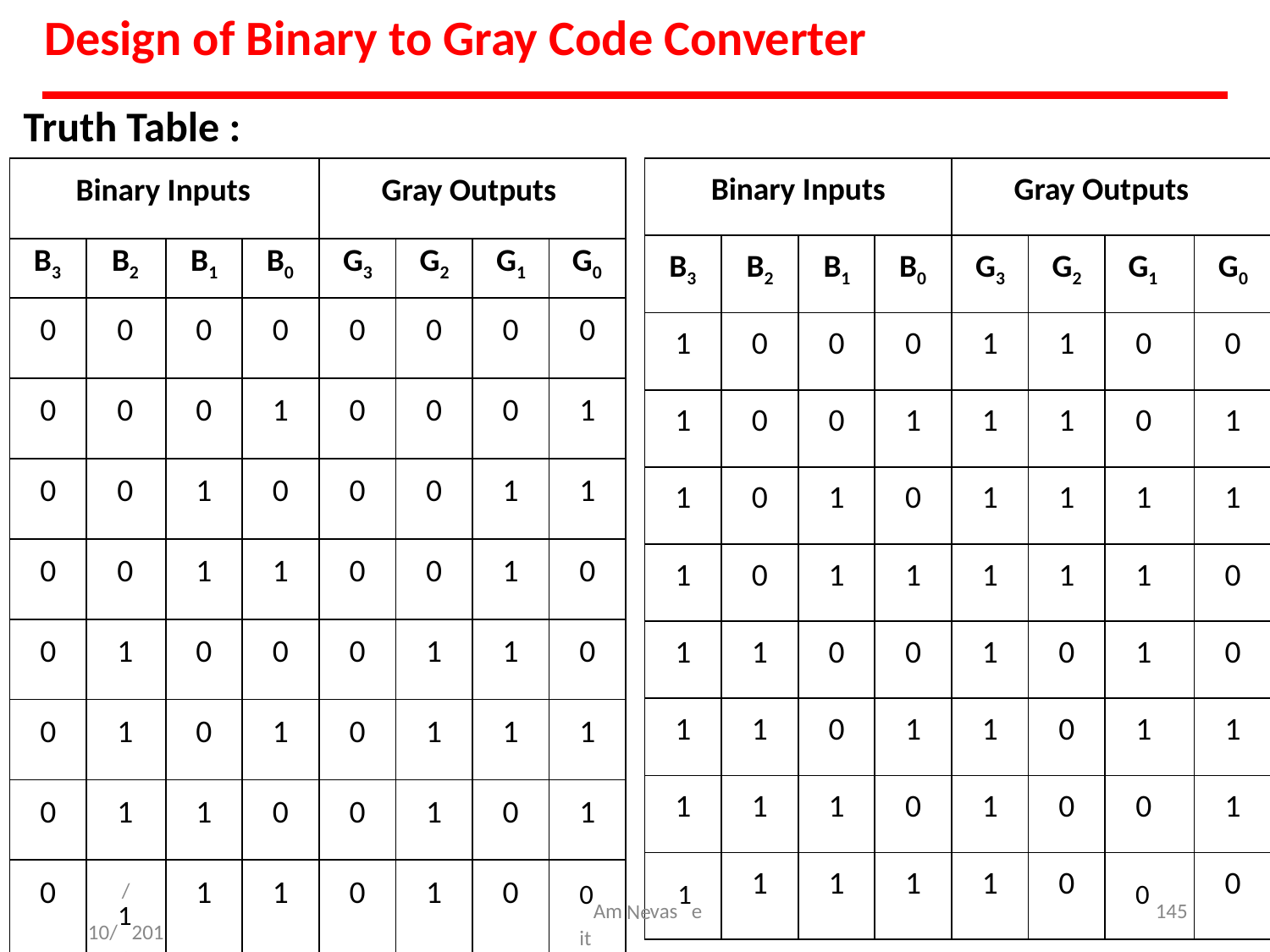

# Design of Binary to Gray Code Converter

Truth Table :
| Binary Inputs |  |  |  | Gray Outputs |  |  |  |
| --- | --- | --- | --- | --- | --- | --- | --- |
| B3 | B2 | B1 | B0 | G3 | G2 | G1 | G0 |
| 0 | 0 | 0 | 0 | 0 | 0 | 0 | 0 |
| 0 | 0 | 0 | 1 | 0 | 0 | 0 | 1 |
| 0 | 0 | 1 | 0 | 0 | 0 | 1 | 1 |
| 0 | 0 | 1 | 1 | 0 | 0 | 1 | 0 |
| 0 | 1 | 0 | 0 | 0 | 1 | 1 | 0 |
| 0 | 1 | 0 | 1 | 0 | 1 | 1 | 1 |
| 0 | 1 | 1 | 0 | 0 | 1 | 0 | 1 |
| 0 9 | /10/12018 | 1 | 1 | 0 | 1 | 0 | 0Amit |
| Binary Inputs |  |  |  | Gray Outputs |  |  |  |
| --- | --- | --- | --- | --- | --- | --- | --- |
| B3 | B2 | B1 | B0 | G3 | G2 | G1 | G0 |
| 1 | 0 | 0 | 0 | 1 | 1 | 0 | 0 |
| 1 | 0 | 0 | 1 | 1 | 1 | 0 | 1 |
| 1 | 0 | 1 | 0 | 1 | 1 | 1 | 1 |
| 1 | 0 | 1 | 1 | 1 | 1 | 1 | 0 |
| 1 | 1 | 0 | 0 | 1 | 0 | 1 | 0 |
| 1 | 1 | 0 | 1 | 1 | 0 | 1 | 1 |
| 1 | 1 | 1 | 0 | 1 | 0 | 0 | 1 |
| vas1e | 1 | 1 | 1 | 1 | 0 | 0 145 | 0 |

Ne